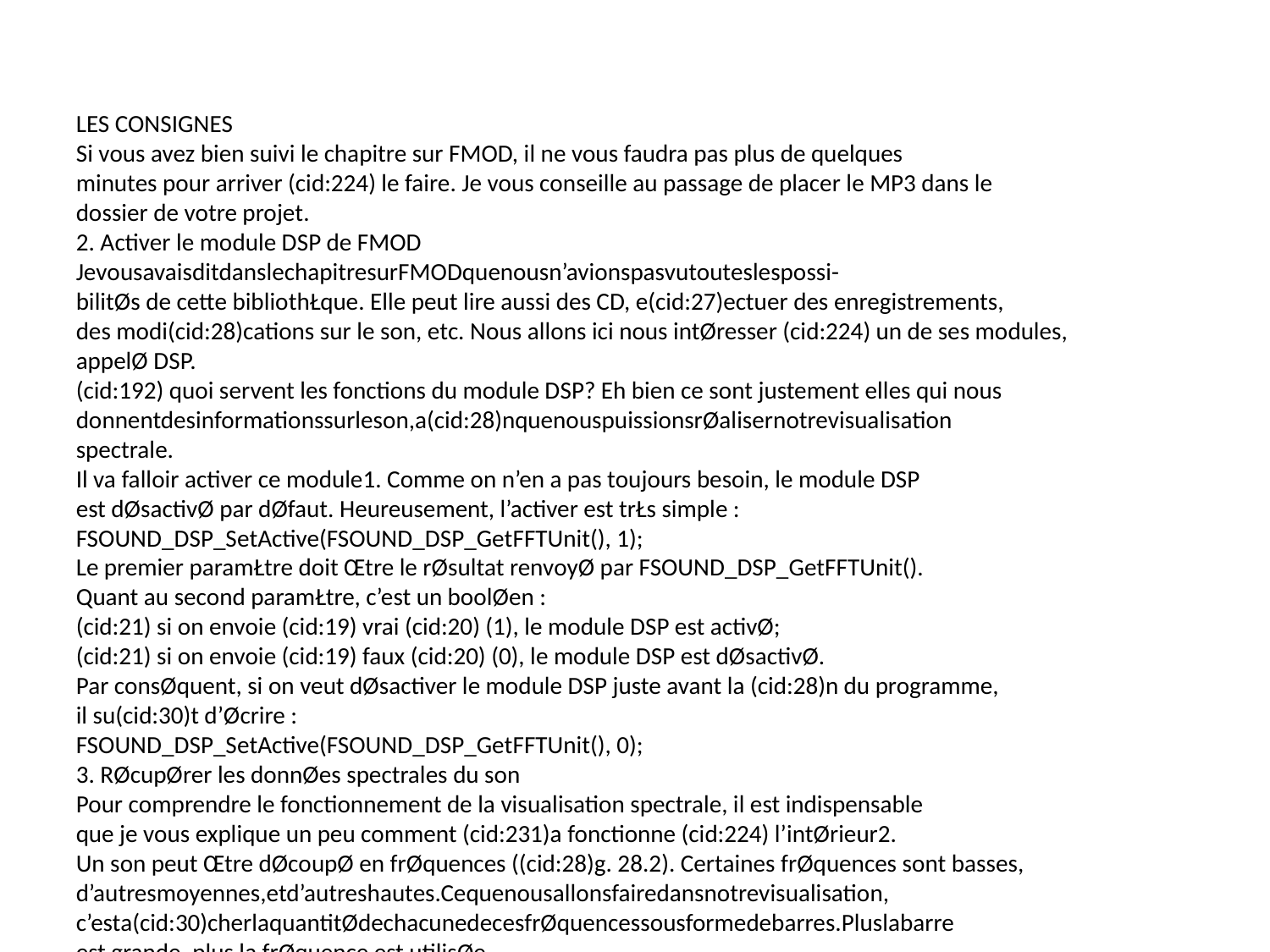

LES CONSIGNES
Si vous avez bien suivi le chapitre sur FMOD, il ne vous faudra pas plus de quelques
minutes pour arriver (cid:224) le faire. Je vous conseille au passage de placer le MP3 dans le
dossier de votre projet.
2. Activer le module DSP de FMOD
JevousavaisditdanslechapitresurFMODquenousn’avionspasvutouteslespossi-
bilitØs de cette bibliothŁque. Elle peut lire aussi des CD, e(cid:27)ectuer des enregistrements,
des modi(cid:28)cations sur le son, etc. Nous allons ici nous intØresser (cid:224) un de ses modules,
appelØ DSP.
(cid:192) quoi servent les fonctions du module DSP? Eh bien ce sont justement elles qui nous
donnentdesinformationssurleson,a(cid:28)nquenouspuissionsrØalisernotrevisualisation
spectrale.
Il va falloir activer ce module1. Comme on n’en a pas toujours besoin, le module DSP
est dØsactivØ par dØfaut. Heureusement, l’activer est trŁs simple :
FSOUND_DSP_SetActive(FSOUND_DSP_GetFFTUnit(), 1);
Le premier paramŁtre doit Œtre le rØsultat renvoyØ par FSOUND_DSP_GetFFTUnit().
Quant au second paramŁtre, c’est un boolØen :
(cid:21) si on envoie (cid:19) vrai (cid:20) (1), le module DSP est activØ;
(cid:21) si on envoie (cid:19) faux (cid:20) (0), le module DSP est dØsactivØ.
Par consØquent, si on veut dØsactiver le module DSP juste avant la (cid:28)n du programme,
il su(cid:30)t d’Øcrire :
FSOUND_DSP_SetActive(FSOUND_DSP_GetFFTUnit(), 0);
3. RØcupØrer les donnØes spectrales du son
Pour comprendre le fonctionnement de la visualisation spectrale, il est indispensable
que je vous explique un peu comment (cid:231)a fonctionne (cid:224) l’intØrieur2.
Un son peut Œtre dØcoupØ en frØquences ((cid:28)g. 28.2). Certaines frØquences sont basses,
d’autresmoyennes,etd’autreshautes.Cequenousallonsfairedansnotrevisualisation,
c’esta(cid:30)cherlaquantitØdechacunedecesfrØquencessousformedebarres.Pluslabarre
est grande, plus la frØquence est utilisØe.
Sur la gauchede la fenŒtre, nousfaisons donc appara(cid:238)tre lesbasses frØquences et sur la
droite les hautes.
1. Le module DSP n’est pas activØ par dØfaut car il demande pas mal de calculs supplØmentaires
(cid:224)l’ordinateur.
2. Ceserarapidejevousrassure,carjen’aipasl’intentiondetransformercechapitreencoursde
maths!
465